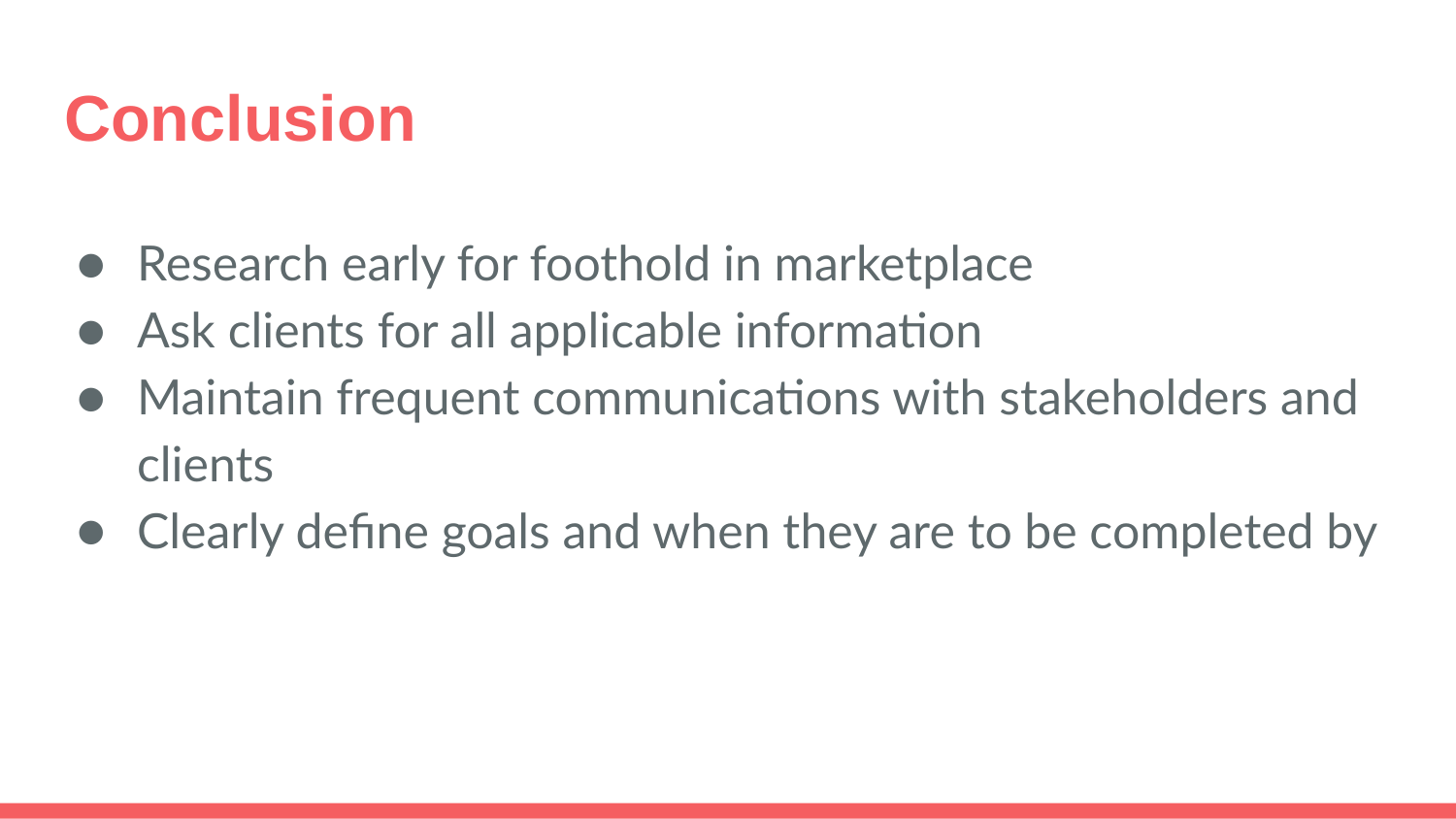

# Conclusion
Research early for foothold in marketplace
Ask clients for all applicable information
Maintain frequent communications with stakeholders and clients
Clearly define goals and when they are to be completed by